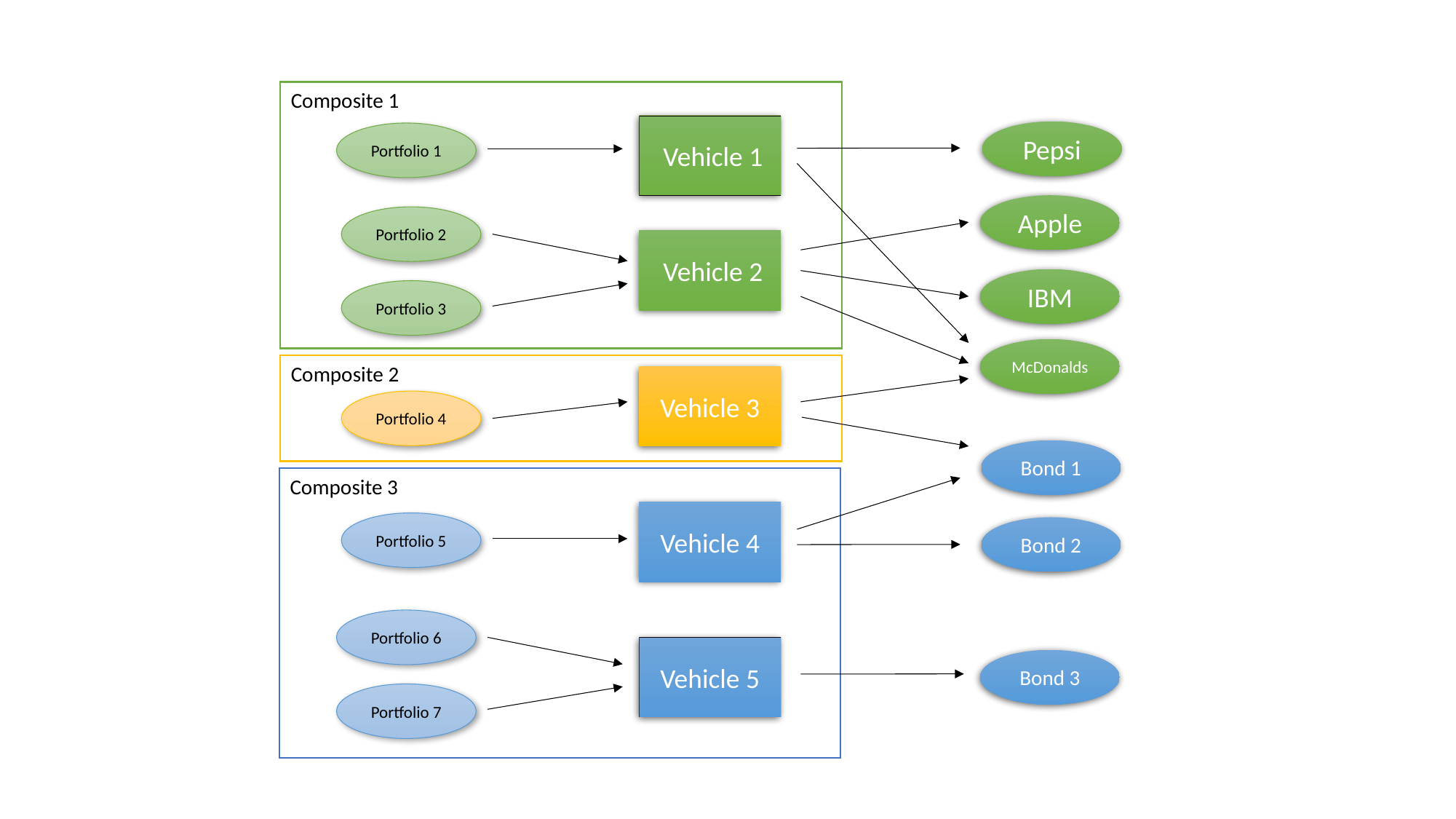

Composite 1
 Vehicle 1
Pepsi
Portfolio 1
Apple
Portfolio 2
 Vehicle 2
IBM
Portfolio 3
McDonalds
Composite 2
Vehicle 3
Portfolio 4
Bond 1
Composite 3
Vehicle 4
Portfolio 5
Bond 2
Portfolio 6
Vehicle 5
Bond 3
Portfolio 7